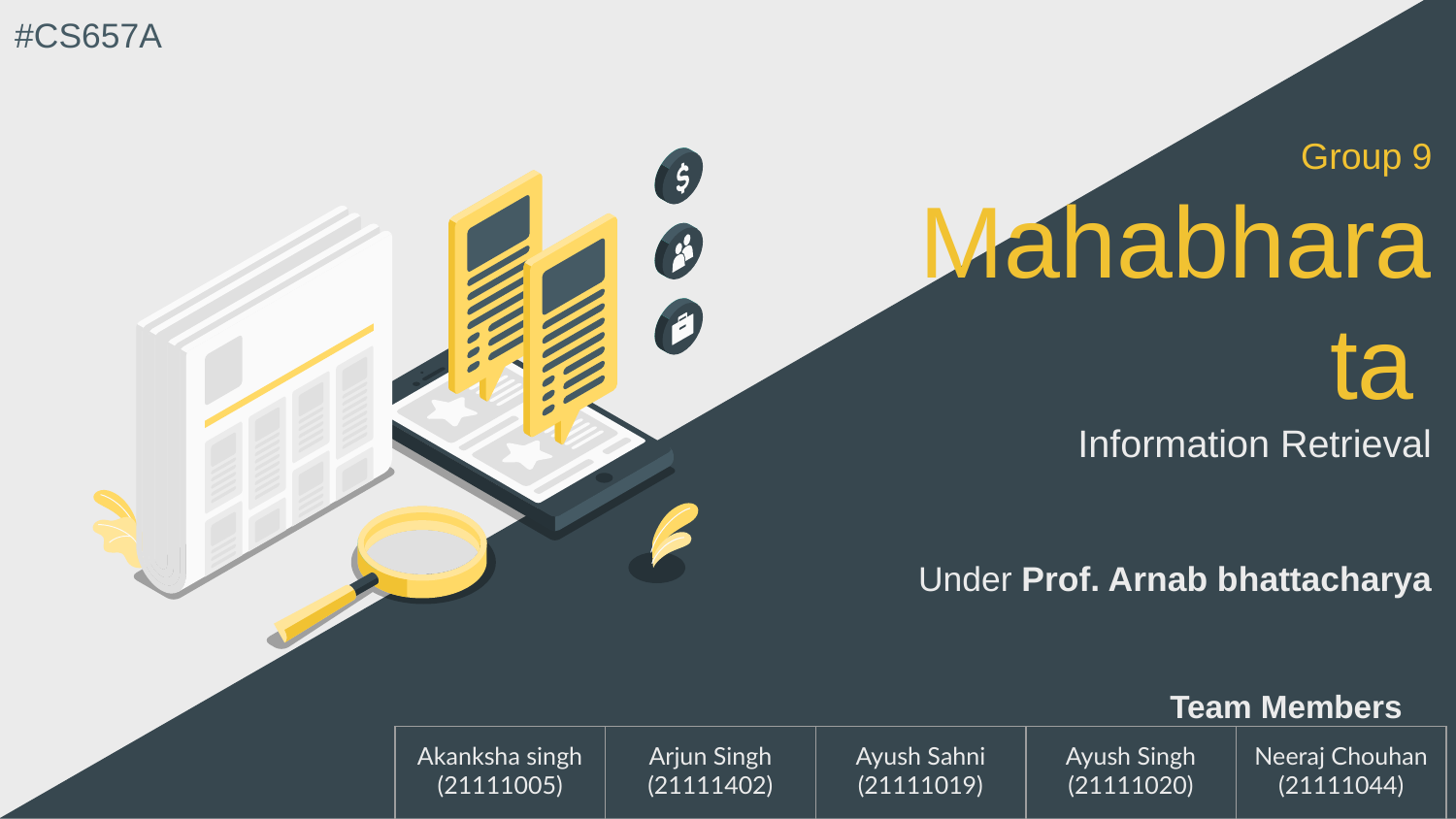

#CS657A

# Group 9
Mahabharata
Information Retrieval

Under Prof. Arnab bhattacharya
Team Members
| Akanksha singh (21111005) | Arjun Singh (21111402) | Ayush Sahni (21111019) | Ayush Singh (21111020) | Neeraj Chouhan (21111044) |
| --- | --- | --- | --- | --- |